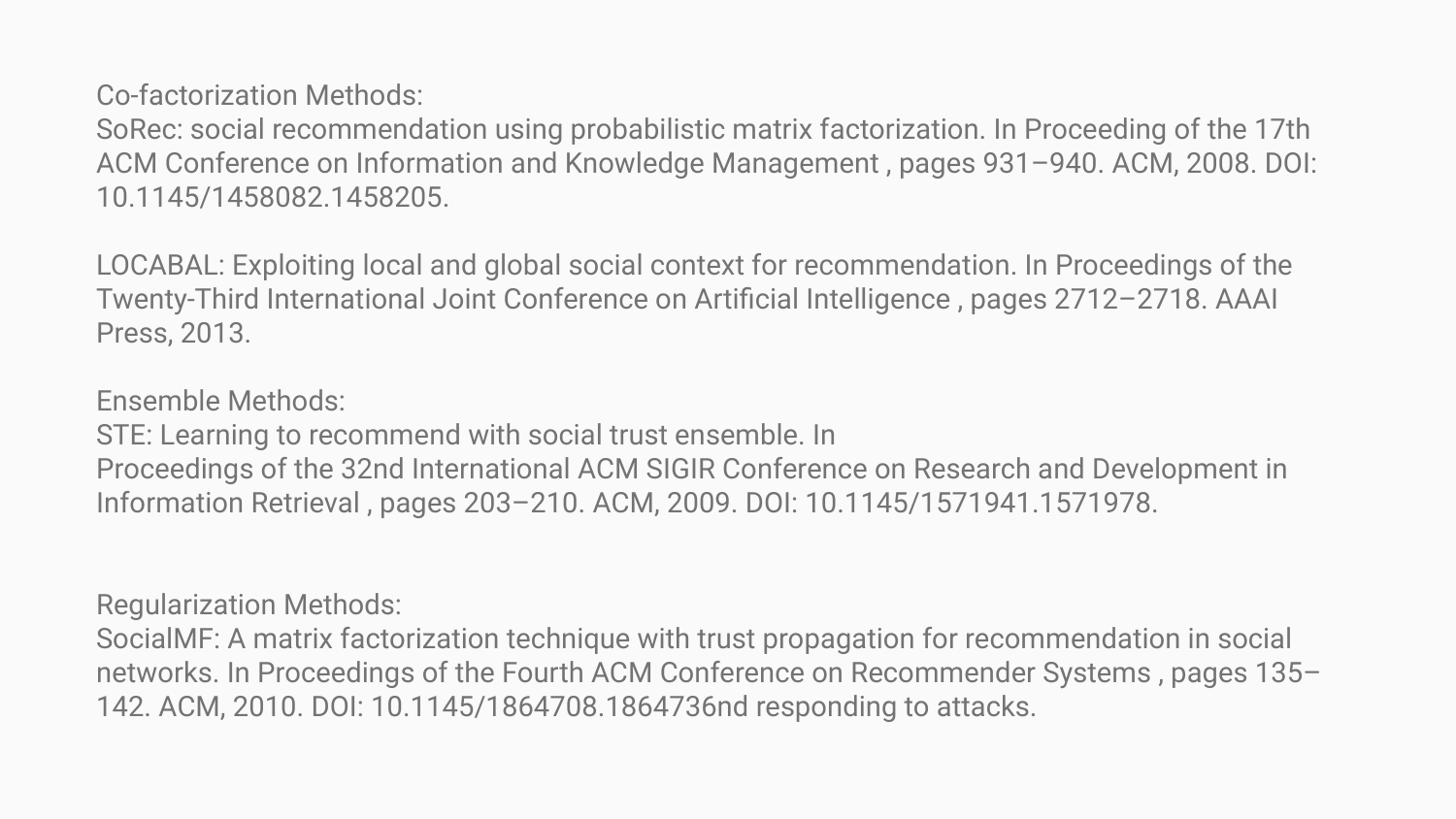

Co-factorization Methods:
SoRec: social recommendation using probabilistic matrix factorization. In Proceeding of the 17th ACM Conference on Information and Knowledge Management , pages 931–940. ACM, 2008. DOI: 10.1145/1458082.1458205.
LOCABAL: Exploiting local and global social context for recommendation. In Proceedings of the Twenty-Third International Joint Conference on Artificial Intelligence , pages 2712–2718. AAAI Press, 2013.
Ensemble Methods:
STE: Learning to recommend with social trust ensemble. In
Proceedings of the 32nd International ACM SIGIR Conference on Research and Development in Information Retrieval , pages 203–210. ACM, 2009. DOI: 10.1145/1571941.1571978.
Regularization Methods:
SocialMF: A matrix factorization technique with trust propagation for recommendation in social networks. In Proceedings of the Fourth ACM Conference on Recommender Systems , pages 135–142. ACM, 2010. DOI: 10.1145/1864708.1864736nd responding to attacks.